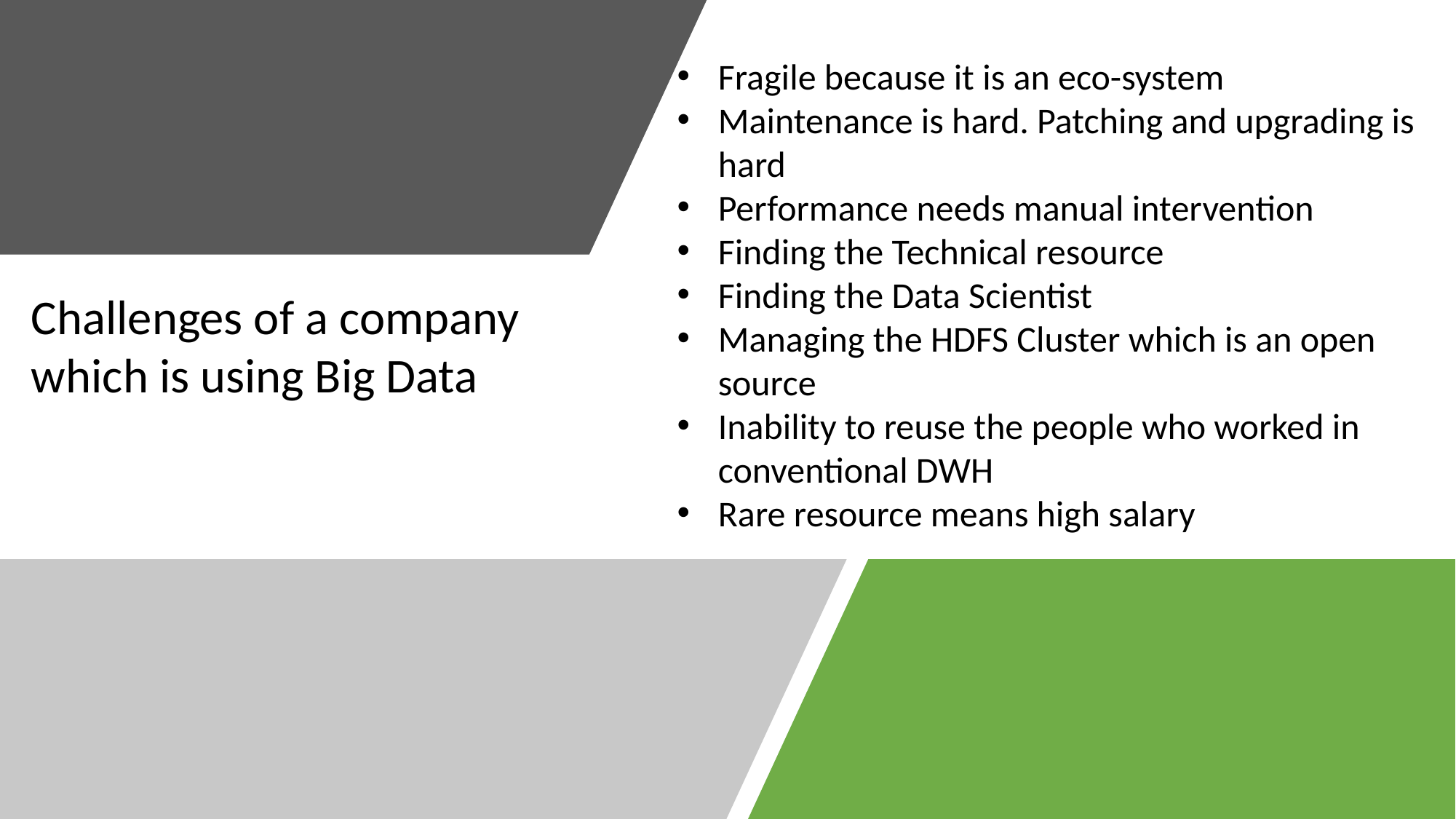

Fragile because it is an eco-system
Maintenance is hard. Patching and upgrading is hard
Performance needs manual intervention
Finding the Technical resource
Finding the Data Scientist
Managing the HDFS Cluster which is an open source
Inability to reuse the people who worked in conventional DWH
Rare resource means high salary

Challenges of a company which is using Big Data